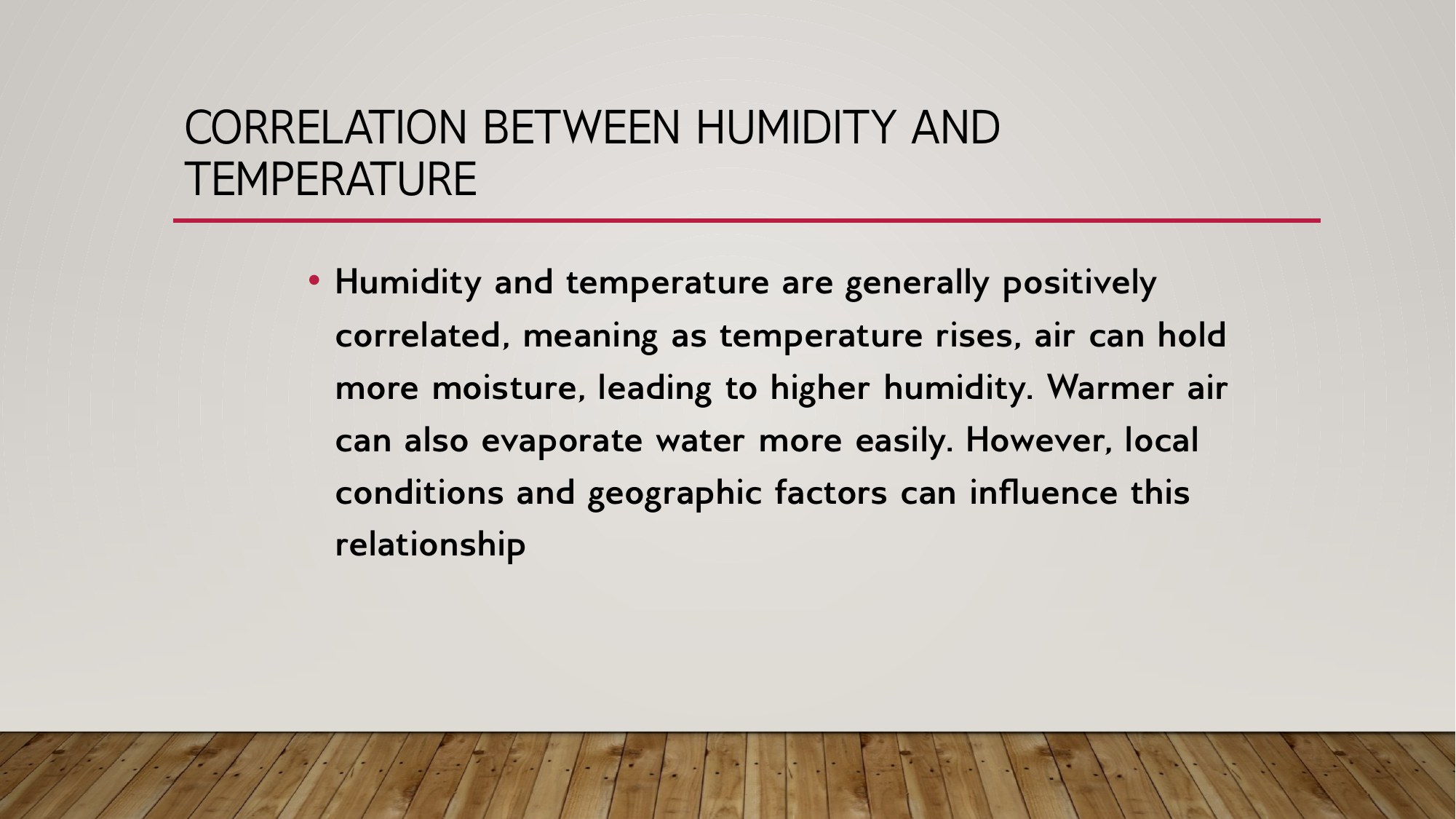

# Correlation between humidity and temperature
Humidity and temperature are generally positively correlated, meaning as temperature rises, air can hold more moisture, leading to higher humidity. Warmer air can also evaporate water more easily. However, local conditions and geographic factors can influence this relationship